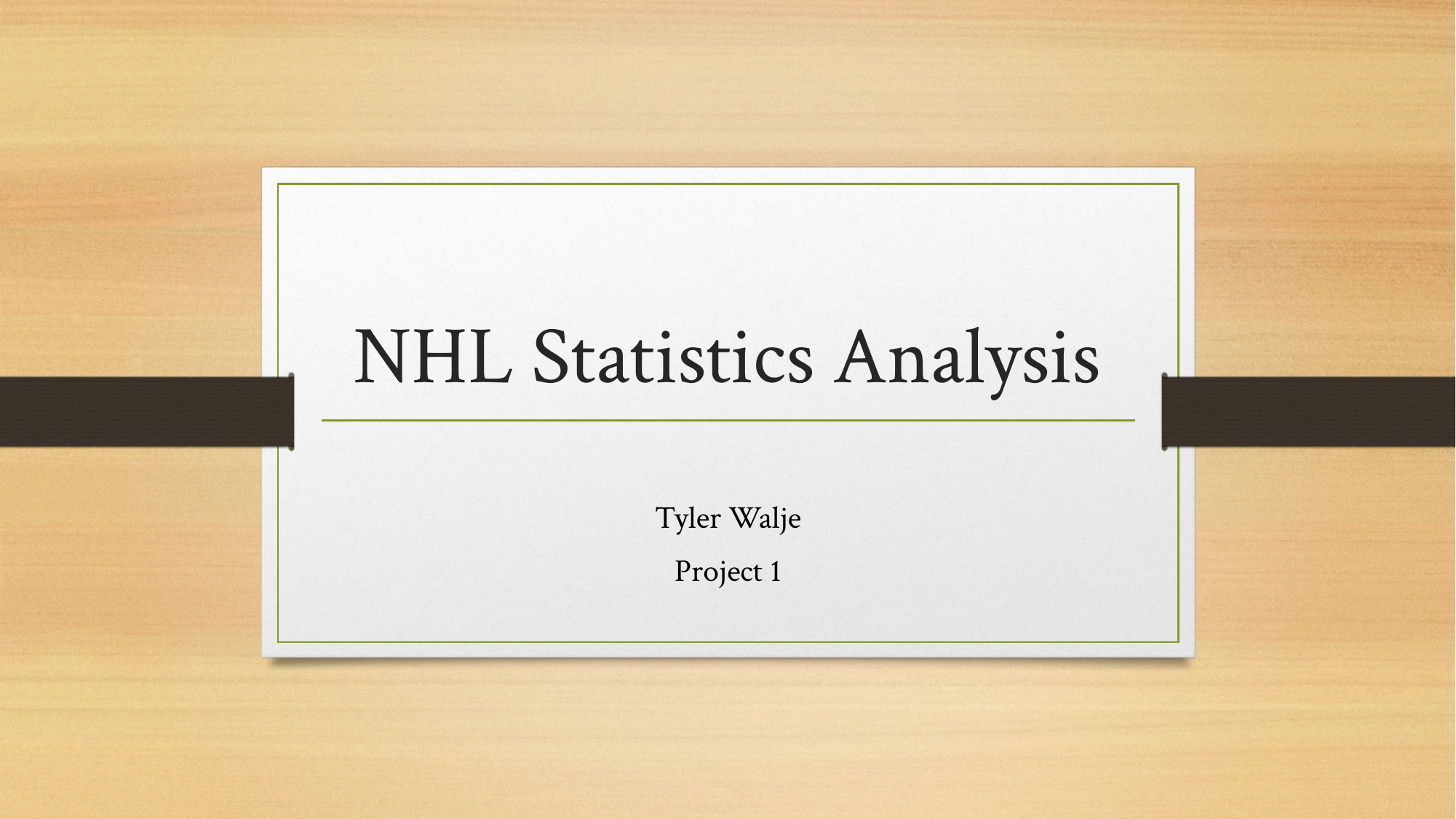

# NHL Statistics Analysis

Tyler Walje
Project 1